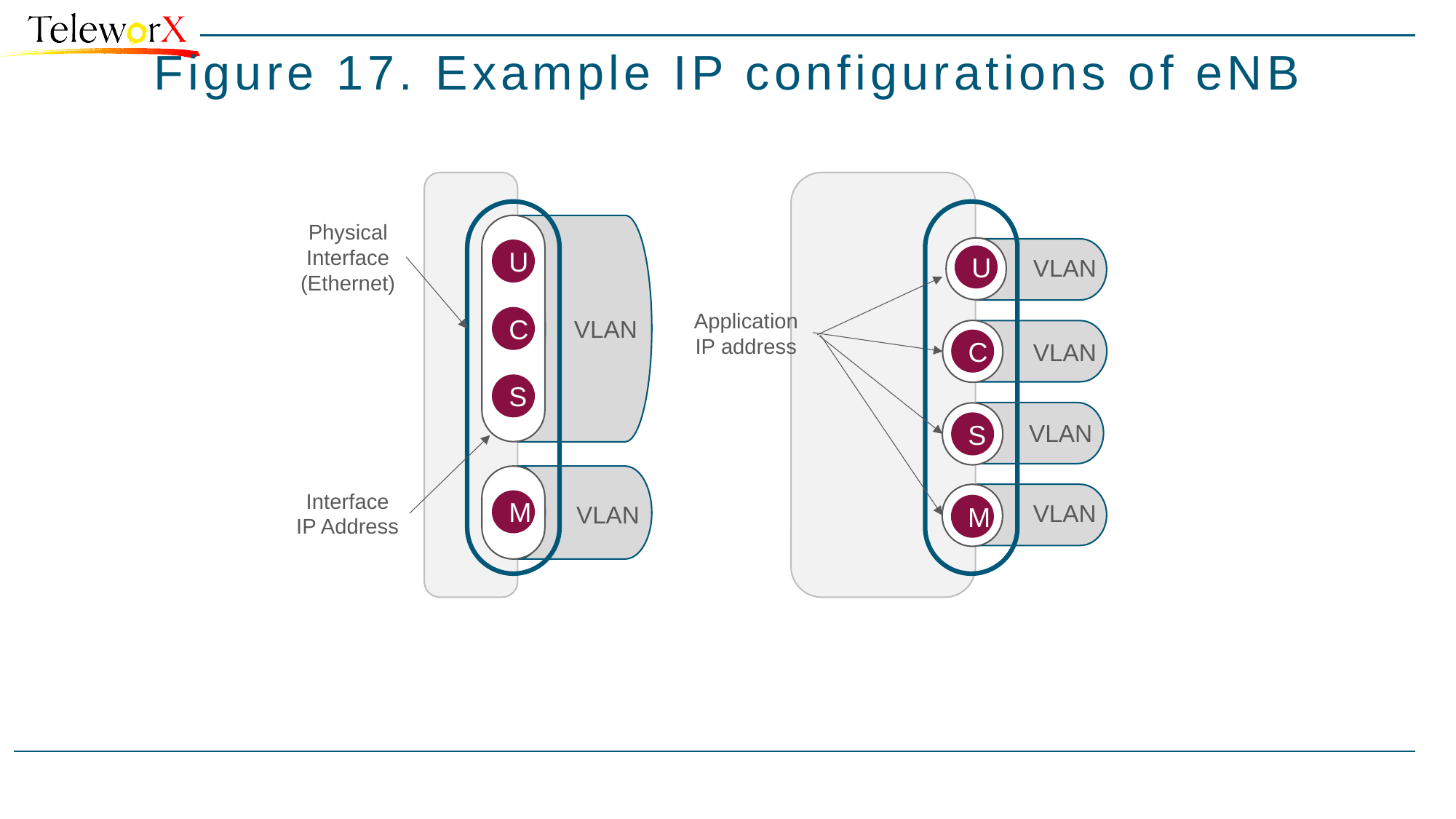

# Figure 17. Example IP configurations of eNB

Physical
Interface
(Ethernet)

U
U
VLAN
Application IP address
C
VLAN

C
VLAN
S

S
VLAN

Interface
IP Address

M
VLAN
VLAN
M